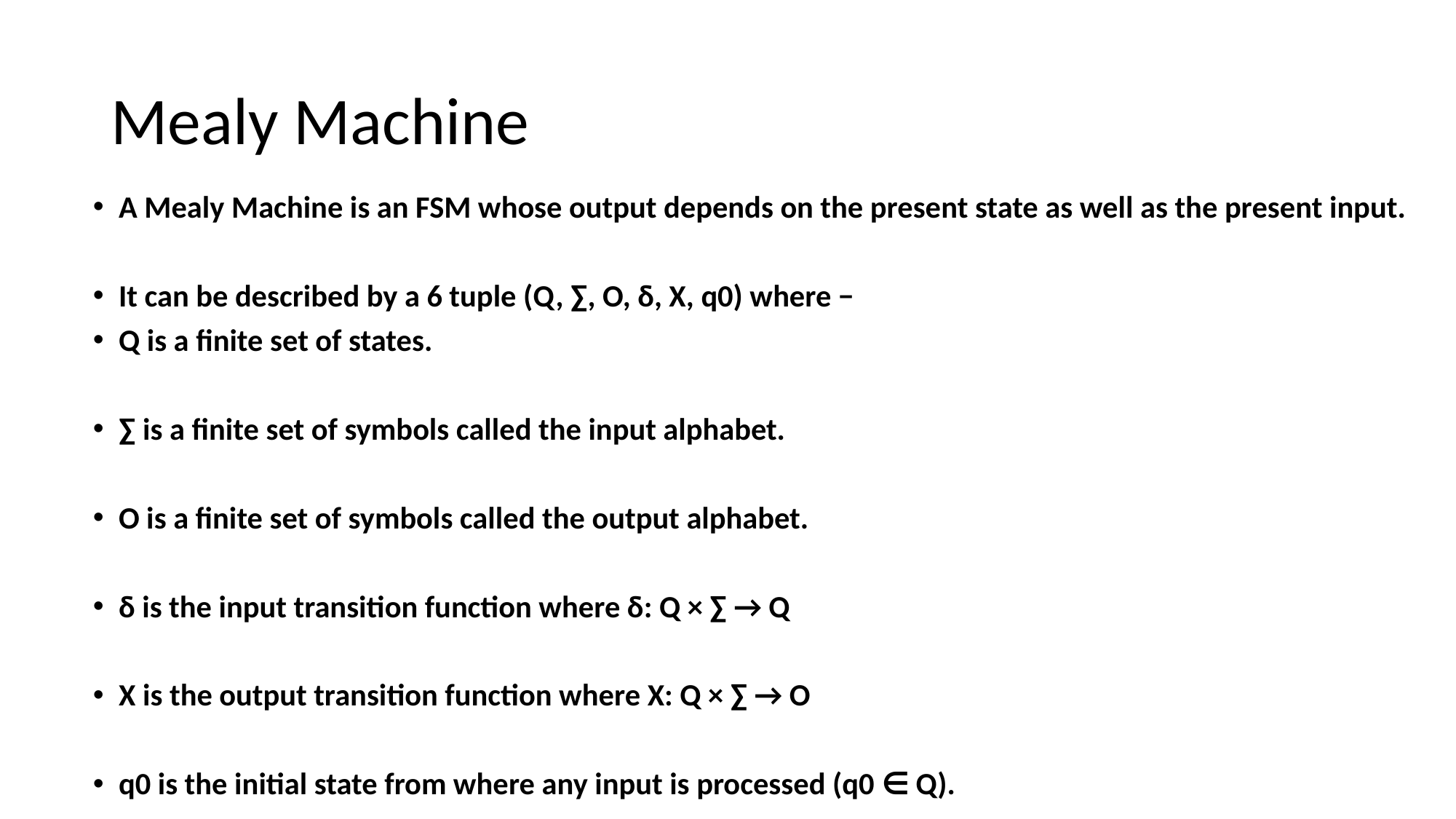

# Mealy Machine
A Mealy Machine is an FSM whose output depends on the present state as well as the present input.

It can be described by a 6 tuple (Q, ∑, O, δ, X, q0) where −
Q is a finite set of states.

∑ is a finite set of symbols called the input alphabet.

O is a finite set of symbols called the output alphabet.

δ is the input transition function where δ: Q × ∑ → Q

X is the output transition function where X: Q × ∑ → O

q0 is the initial state from where any input is processed (q0 ∈ Q).